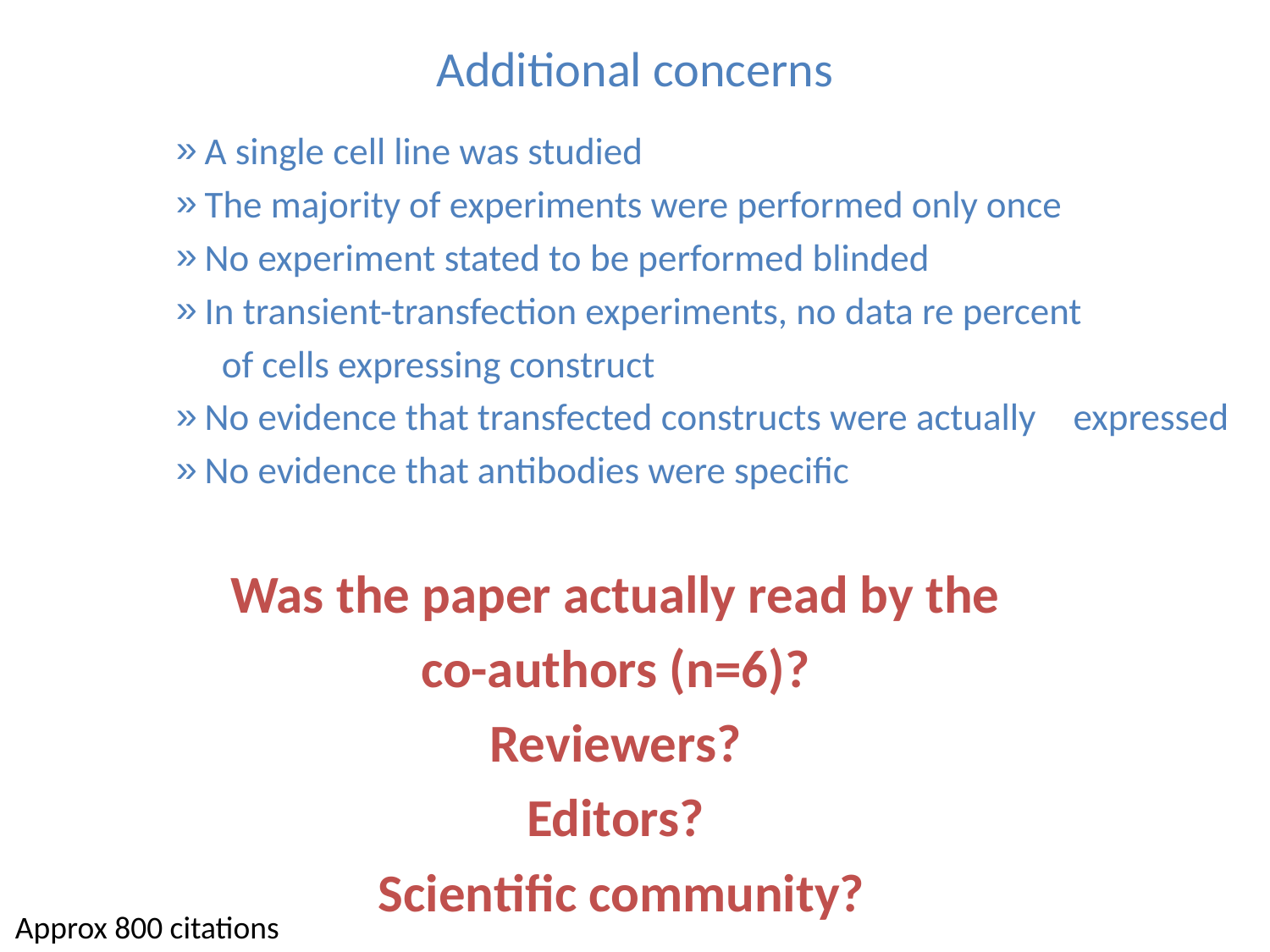

# Additional concerns
A single cell line was studied
The majority of experiments were performed only once
No experiment stated to be performed blinded
In transient-transfection experiments, no data re percent
	of cells expressing construct
No evidence that transfected constructs were actually 	expressed
No evidence that antibodies were specific

Was the paper actually read by the
co-authors (n=6)?
Reviewers?
Editors?
Scientific community?

Approx 800 citations